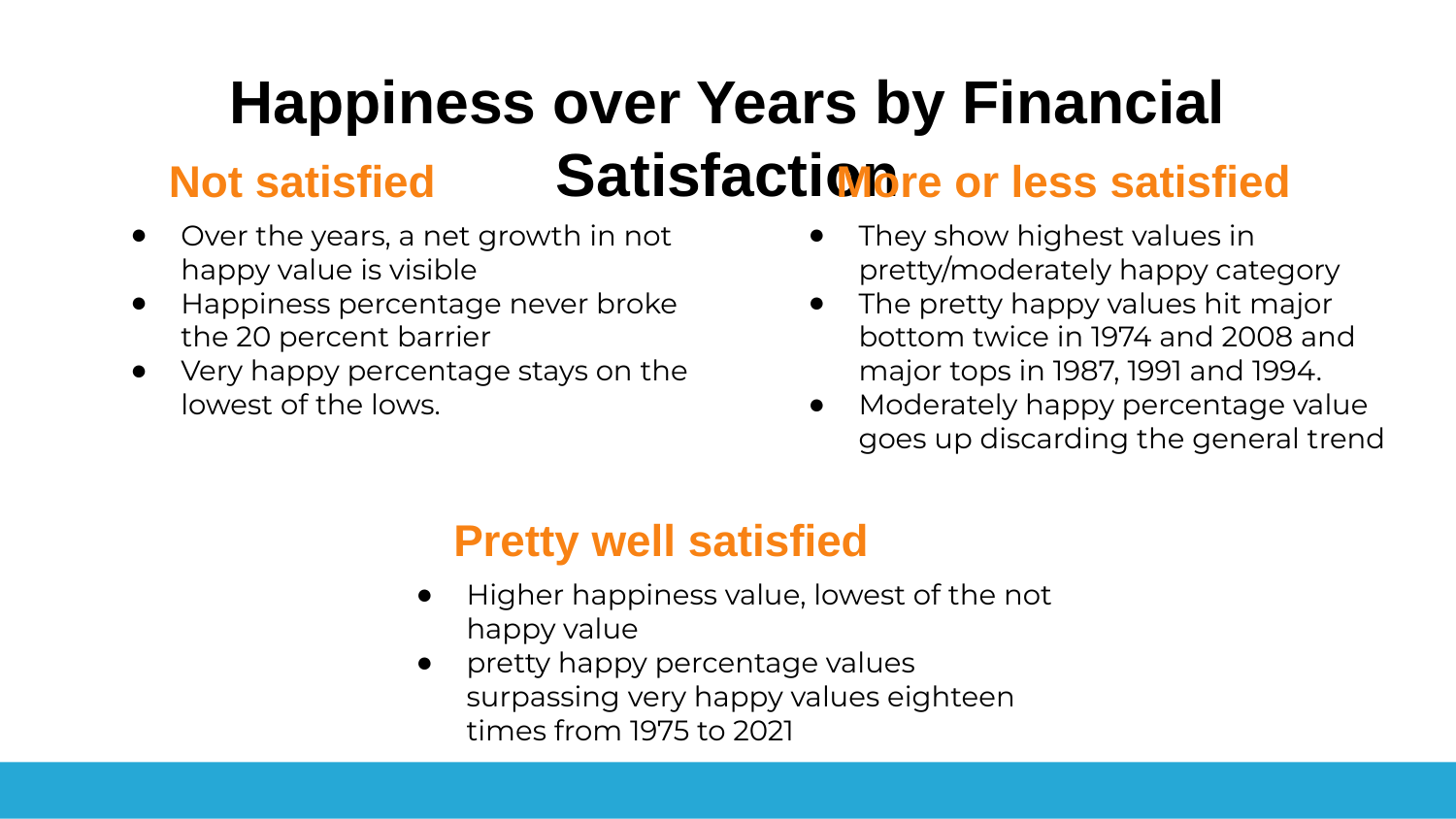

Happiness over Years by Financial Satisfaction
Not satisfied
More or less satisfied
Over the years, a net growth in not happy value is visible
Happiness percentage never broke the 20 percent barrier
Very happy percentage stays on the lowest of the lows.
They show highest values in pretty/moderately happy category
The pretty happy values hit major bottom twice in 1974 and 2008 and major tops in 1987, 1991 and 1994.
Moderately happy percentage value goes up discarding the general trend
Pretty well satisfied
Higher happiness value, lowest of the not happy value
pretty happy percentage values surpassing very happy values eighteen times from 1975 to 2021